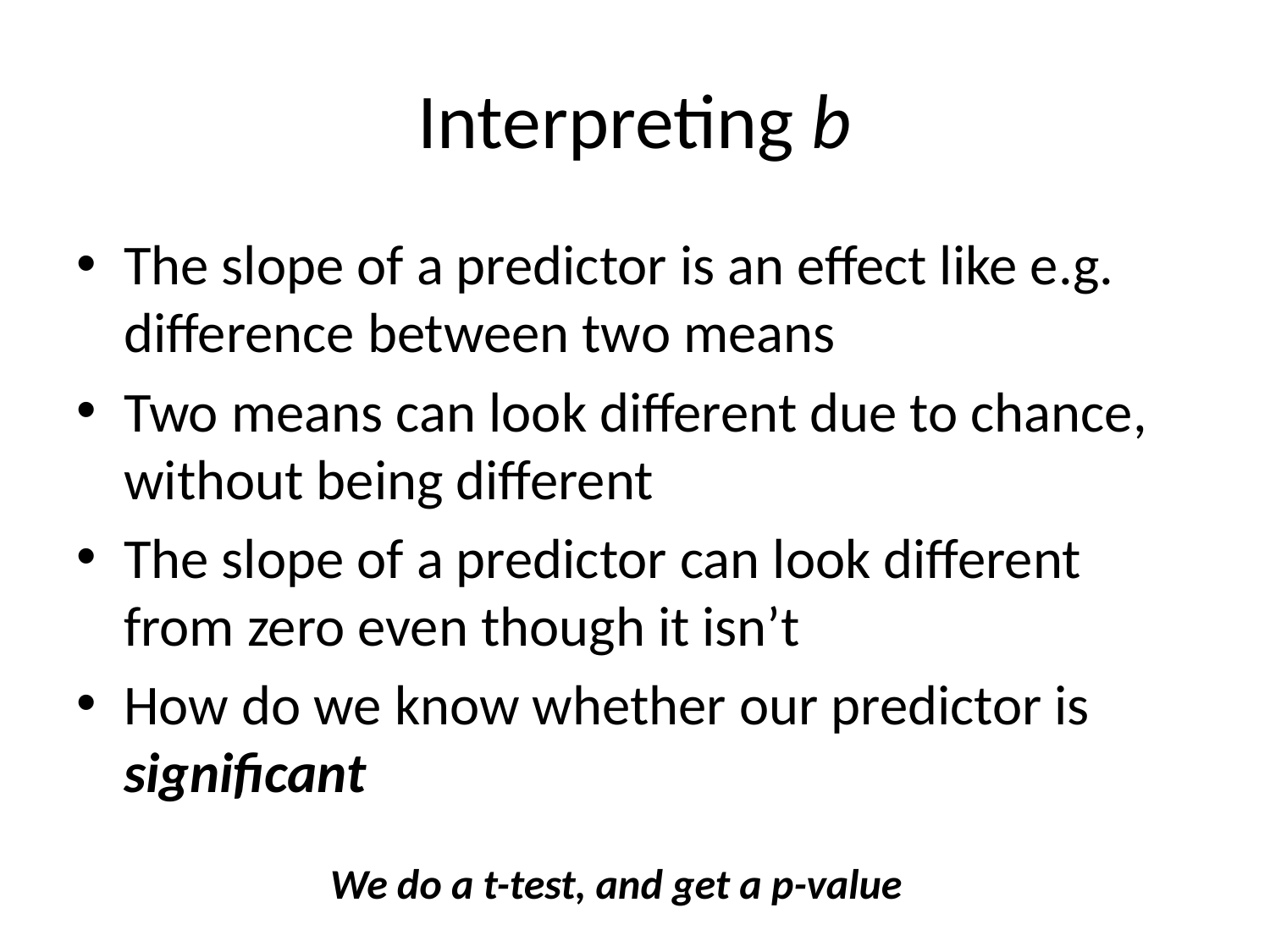

# Interpreting b
The slope of a predictor is an effect like e.g. difference between two means
Two means can look different due to chance, without being different
The slope of a predictor can look different from zero even though it isn’t
How do we know whether our predictor is significant
We do a t-test, and get a p-value